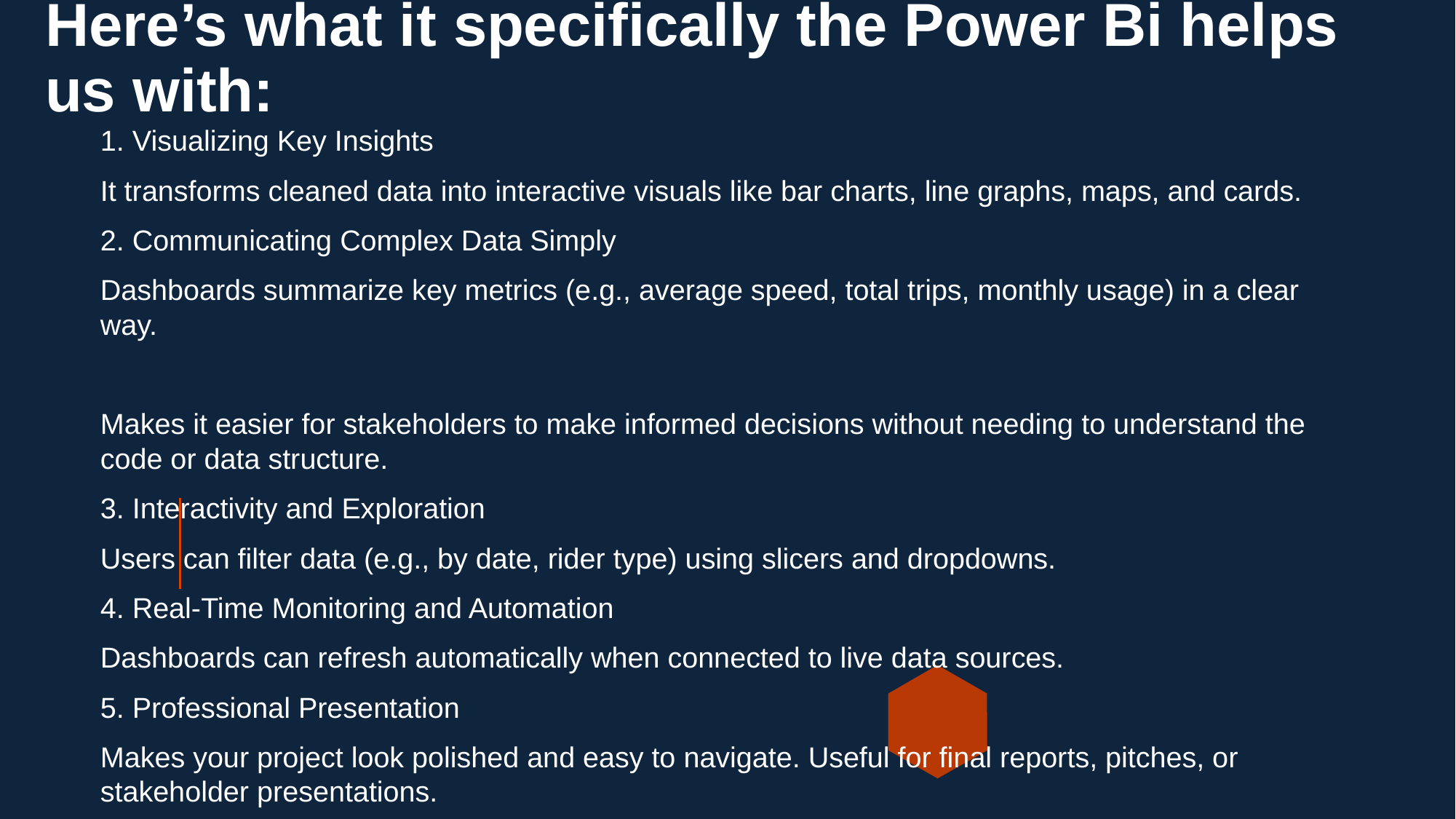

# Here’s what it specifically the Power Bi helps us with:
1. Visualizing Key Insights
It transforms cleaned data into interactive visuals like bar charts, line graphs, maps, and cards.
2. Communicating Complex Data Simply
Dashboards summarize key metrics (e.g., average speed, total trips, monthly usage) in a clear way.

Makes it easier for stakeholders to make informed decisions without needing to understand the code or data structure.
3. Interactivity and Exploration
Users can filter data (e.g., by date, rider type) using slicers and dropdowns.
4. Real-Time Monitoring and Automation
Dashboards can refresh automatically when connected to live data sources.
5. Professional Presentation
Makes your project look polished and easy to navigate. Useful for final reports, pitches, or stakeholder presentations.